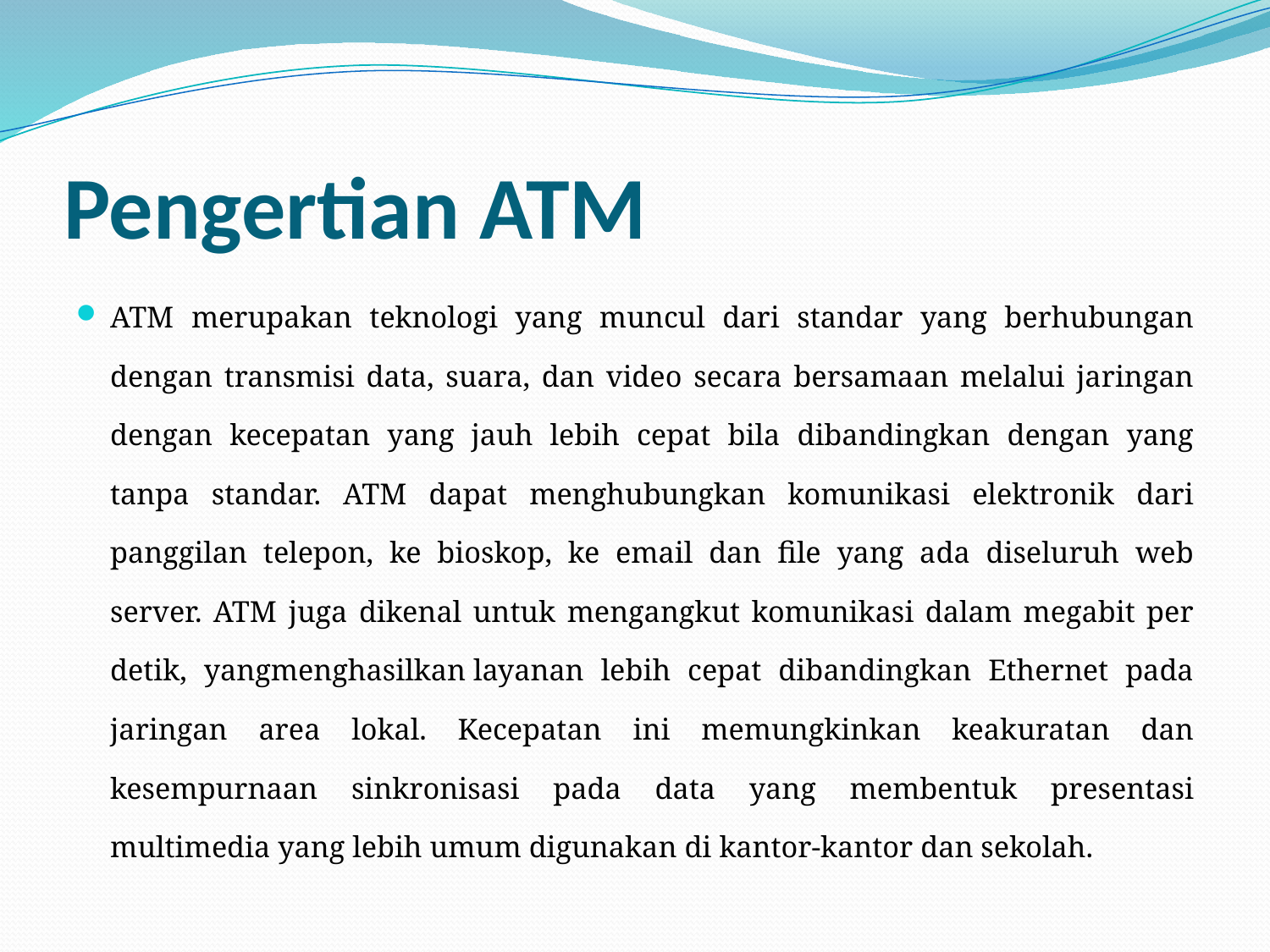

# Pengertian ATM
ATM merupakan teknologi yang muncul dari standar yang berhubungan dengan transmisi data, suara, dan video secara bersamaan melalui jaringan dengan kecepatan yang jauh lebih cepat bila dibandingkan dengan yang tanpa standar. ATM dapat menghubungkan komunikasi elektronik dari panggilan telepon, ke bioskop, ke email dan file yang ada diseluruh web server. ATM juga dikenal untuk mengangkut komunikasi dalam megabit per detik, yangmenghasilkan layanan lebih cepat dibandingkan Ethernet pada jaringan area lokal. Kecepatan ini memungkinkan keakuratan dan kesempurnaan sinkronisasi pada data yang membentuk presentasi multimedia yang lebih umum digunakan di kantor-kantor dan sekolah.